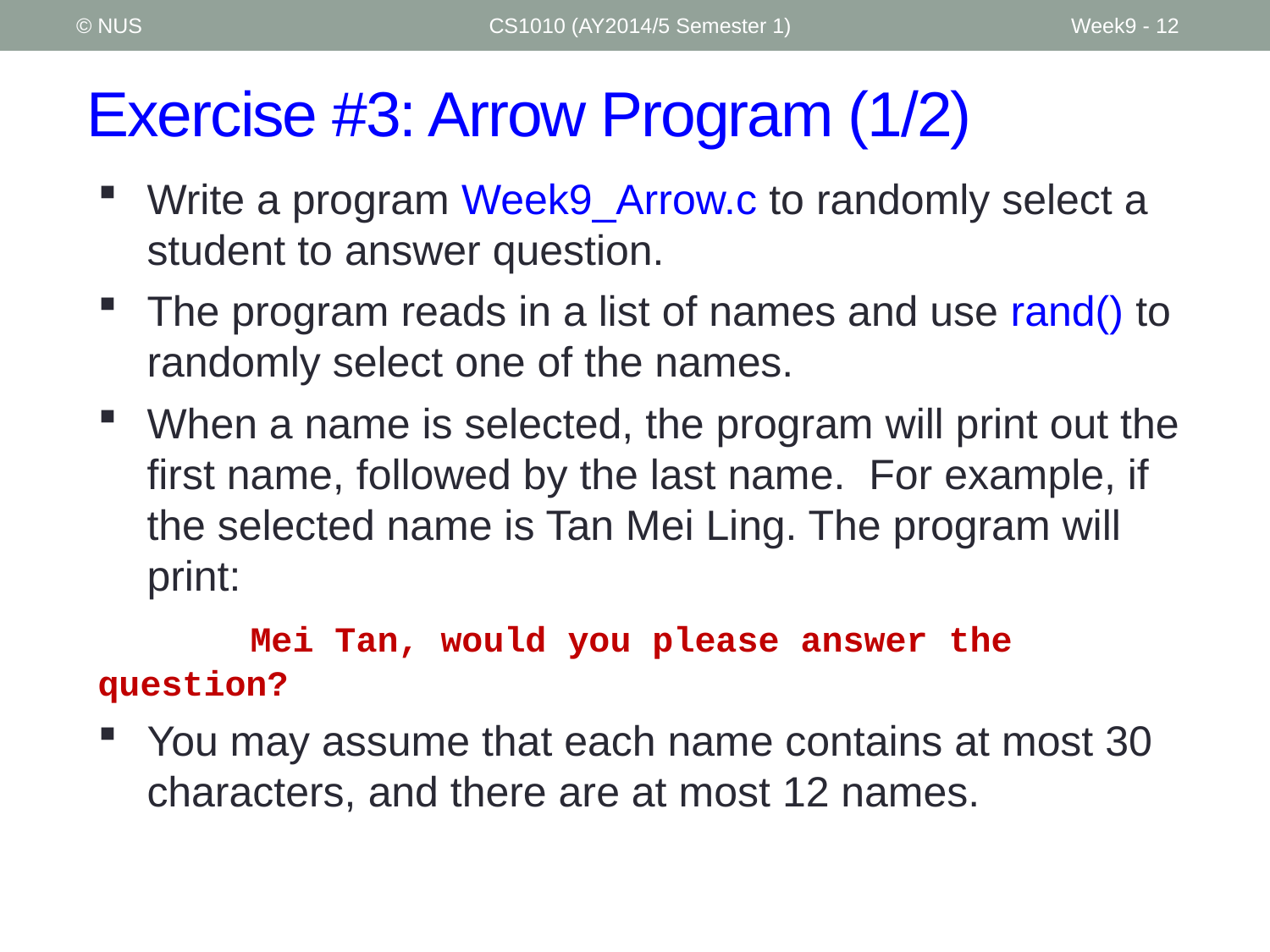

© NUS
CS1010 (AY2014/5 Semester 1)
Week9 - 12
# Exercise #3: Arrow Program (1/2)
Write a program Week9_Arrow.c to randomly select a student to answer question.
The program reads in a list of names and use rand() to randomly select one of the names.
When a name is selected, the program will print out the first name, followed by the last name.  For example, if the selected name is Tan Mei Ling. The program will print:
	 Mei Tan, would you please answer the question?
You may assume that each name contains at most 30 characters, and there are at most 12 names.